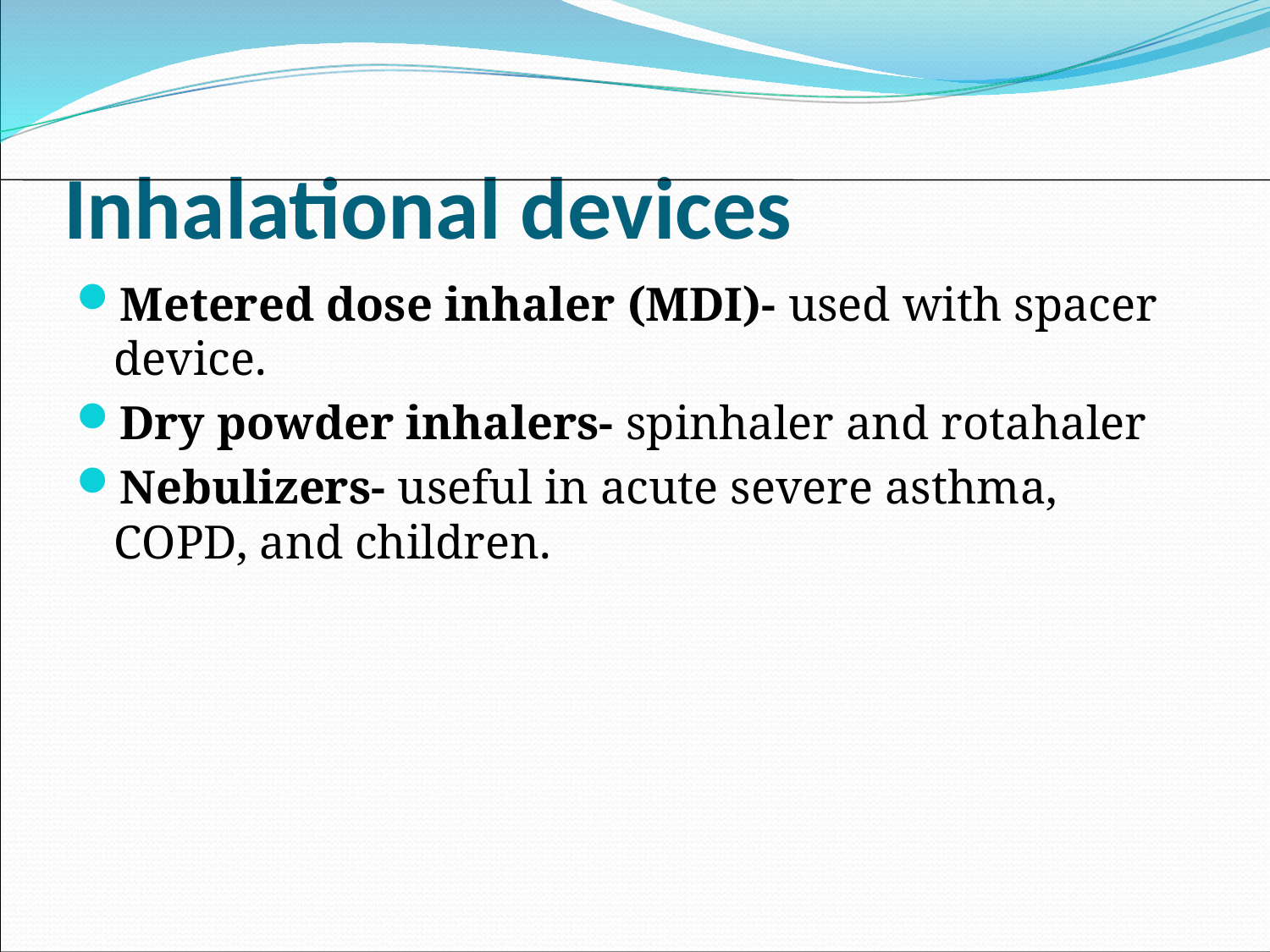

# Inhalational devices

Metered dose inhaler (MDI)- used with spacer device.
Dry powder inhalers- spinhaler and rotahaler
Nebulizers- useful in acute severe asthma, COPD, and children.